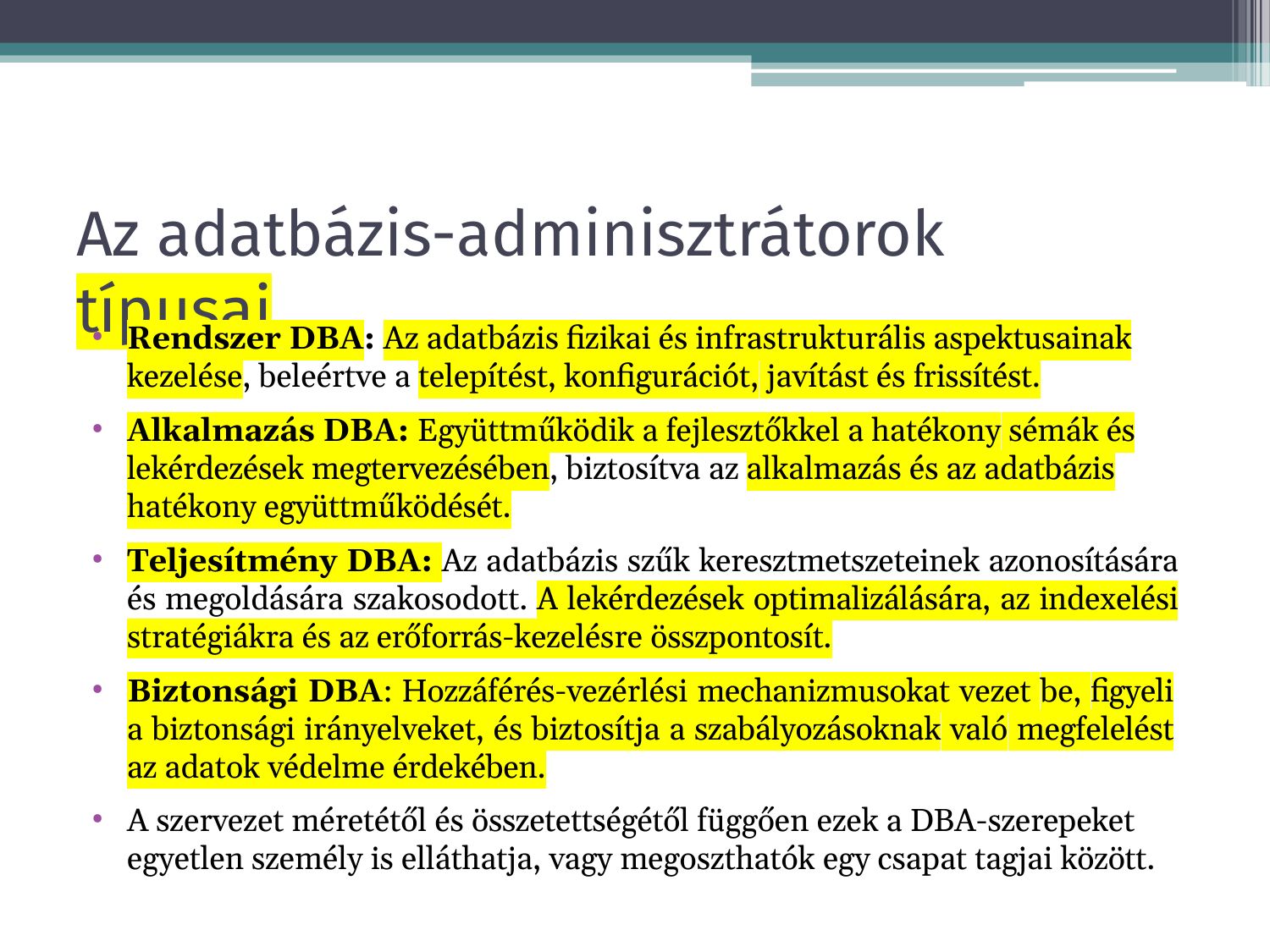

# Az adatbázis-adminisztrátorok típusai
Rendszer DBA: Az adatbázis fizikai és infrastrukturális aspektusainak kezelése, beleértve a telepítést, konfigurációt, javítást és frissítést.
Alkalmazás DBA: Együttműködik a fejlesztőkkel a hatékony sémák és lekérdezések megtervezésében, biztosítva az alkalmazás és az adatbázis hatékony együttműködését.
Teljesítmény DBA: Az adatbázis szűk keresztmetszeteinek azonosítására és megoldására szakosodott. A lekérdezések optimalizálására, az indexelési stratégiákra és az erőforrás-kezelésre összpontosít.
Biztonsági DBA: Hozzáférés-vezérlési mechanizmusokat vezet be, figyeli a biztonsági irányelveket, és biztosítja a szabályozásoknak való megfelelést az adatok védelme érdekében.
A szervezet méretétől és összetettségétől függően ezek a DBA-szerepeket
egyetlen személy is elláthatja, vagy megoszthatók egy csapat tagjai között.